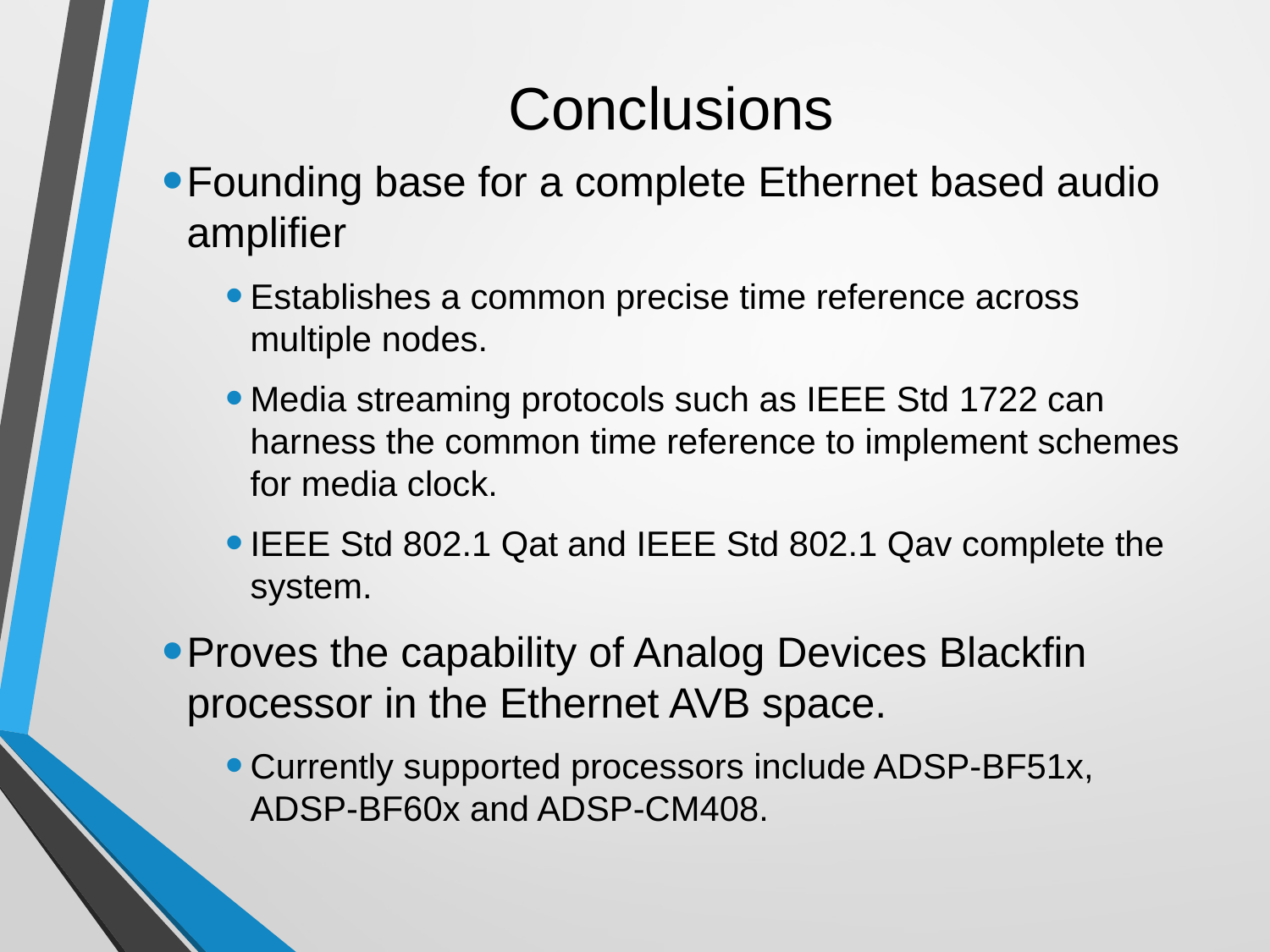

# Conclusions
Founding base for a complete Ethernet based audio amplifier
Establishes a common precise time reference across multiple nodes.
Media streaming protocols such as IEEE Std 1722 can harness the common time reference to implement schemes for media clock.
IEEE Std 802.1 Qat and IEEE Std 802.1 Qav complete the system.
Proves the capability of Analog Devices Blackfin processor in the Ethernet AVB space.
Currently supported processors include ADSP-BF51x, ADSP-BF60x and ADSP-CM408.